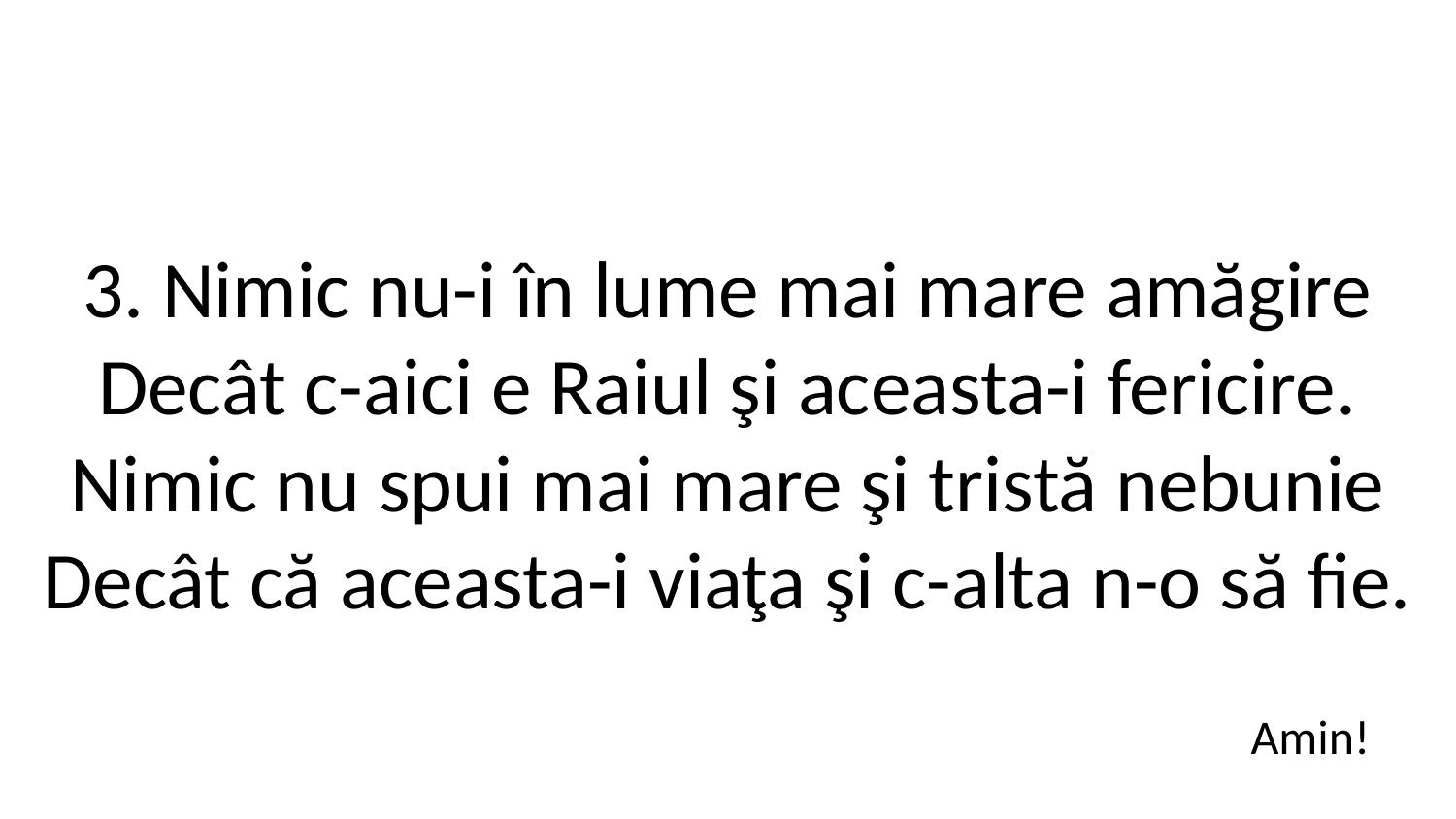

3. Nimic nu-i în lume mai mare amăgire
Decât c-aici e Raiul şi aceasta-i fericire.
Nimic nu spui mai mare şi tristă nebunie
Decât că aceasta-i viaţa şi c-alta n-o să fie.

Amin!